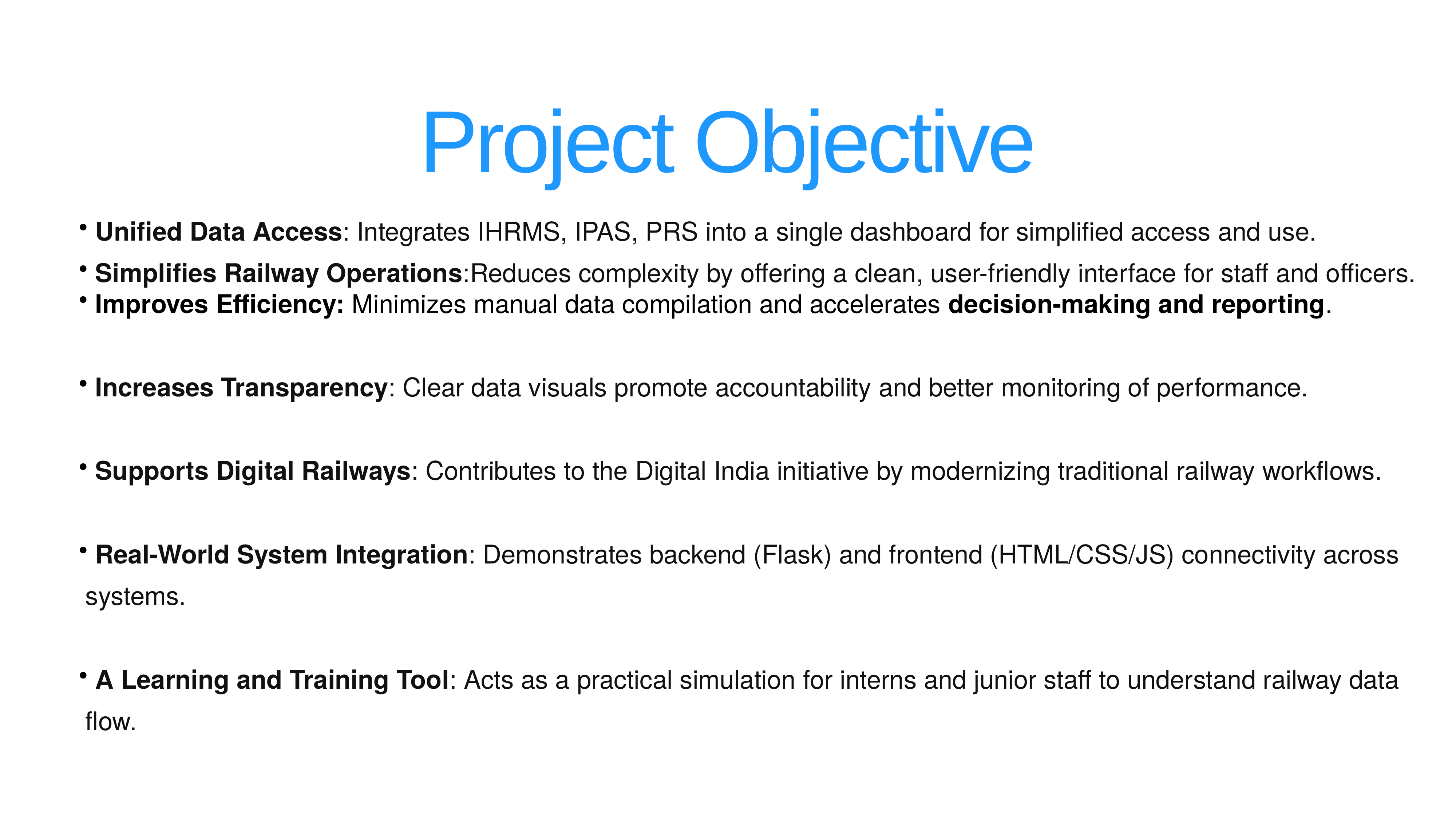

# Project Objective
 Unified Data Access: Integrates IHRMS, IPAS, PRS into a single dashboard for simplified access and use.
 Simplifies Railway Operations:Reduces complexity by offering a clean, user-friendly interface for staff and officers.
 Improves Efficiency: Minimizes manual data compilation and accelerates decision-making and reporting.

 Increases Transparency: Clear data visuals promote accountability and better monitoring of performance.

 Supports Digital Railways: Contributes to the Digital India initiative by modernizing traditional railway workflows.

 Real-World System Integration: Demonstrates backend (Flask) and frontend (HTML/CSS/JS) connectivity across systems.

 A Learning and Training Tool: Acts as a practical simulation for interns and junior staff to understand railway data flow.